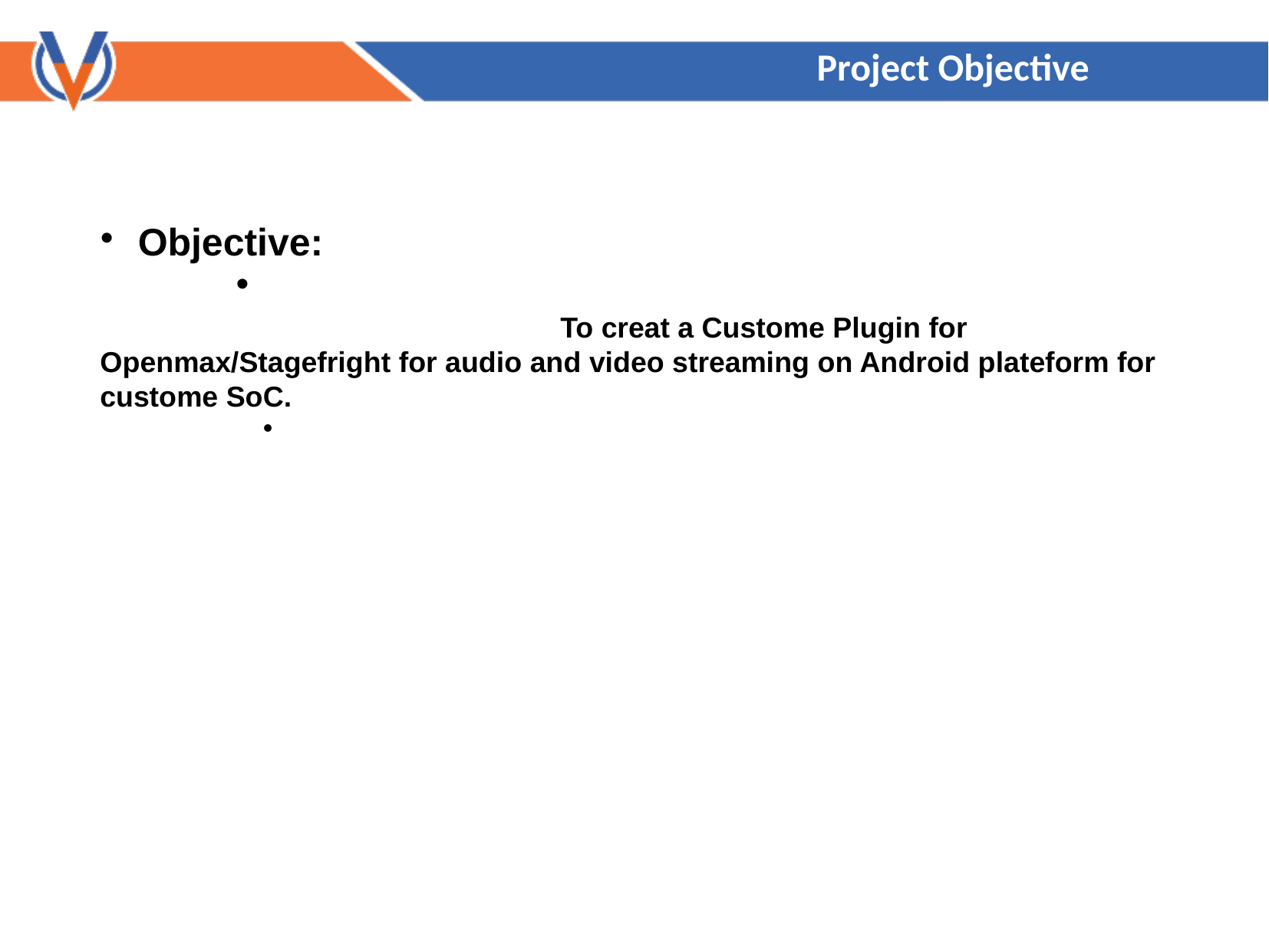

Project Objective
 Objective:

				To creat a Custome Plugin for  Openmax/Stagefright for audio and video streaming on Android plateform for custome SoC.